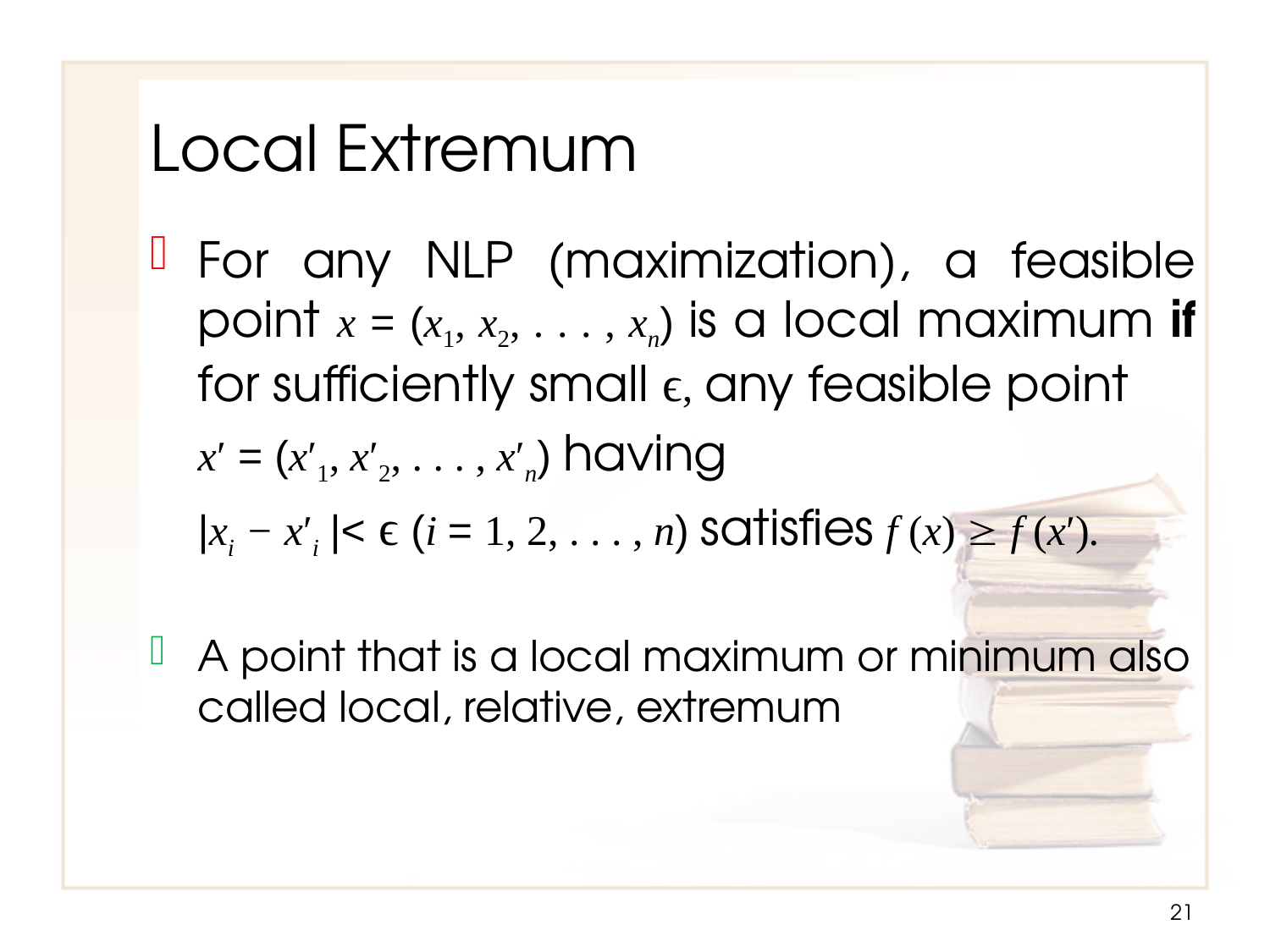

# Local Extremum
For any NLP (maximization), a feasible point x = (x1, x2, . . . , xn) is a local maximum if for sufficiently small ϵ, any feasible point
	x′ = (x′1, x′2, . . . , x′n) having
	|xi − x′i |< ϵ (i = 1, 2, . . . , n) satisfies f (x) ≥ f (x′).

A point that is a local maximum or minimum also called local, relative, extremum
21